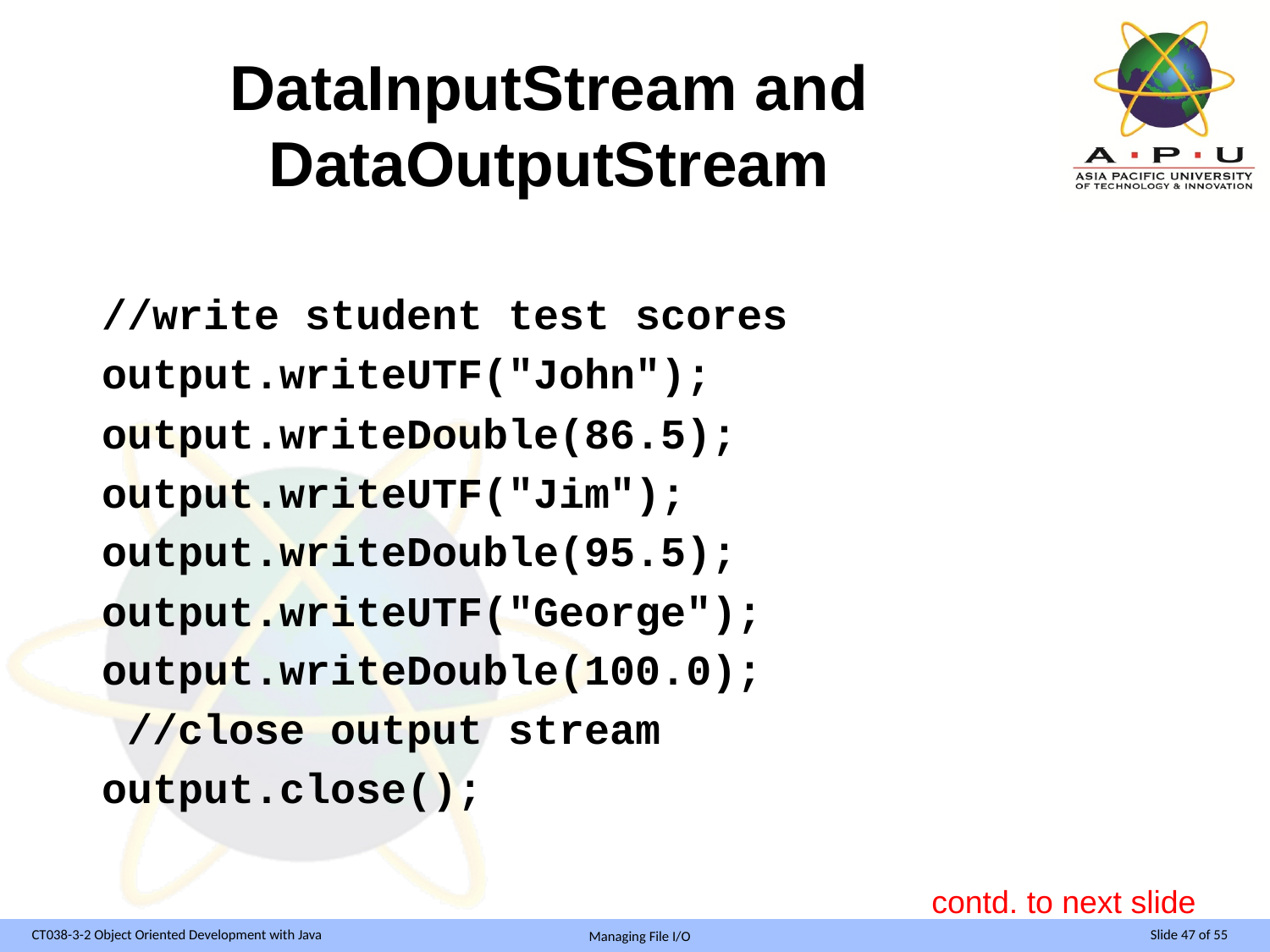

# DataInputStream and DataOutputStream

 //write student test scores
 output.writeUTF("John");
 output.writeDouble(86.5);
 output.writeUTF("Jim");
 output.writeDouble(95.5);
 output.writeUTF("George");
 output.writeDouble(100.0);
  //close output stream
 output.close();

contd. to next slide